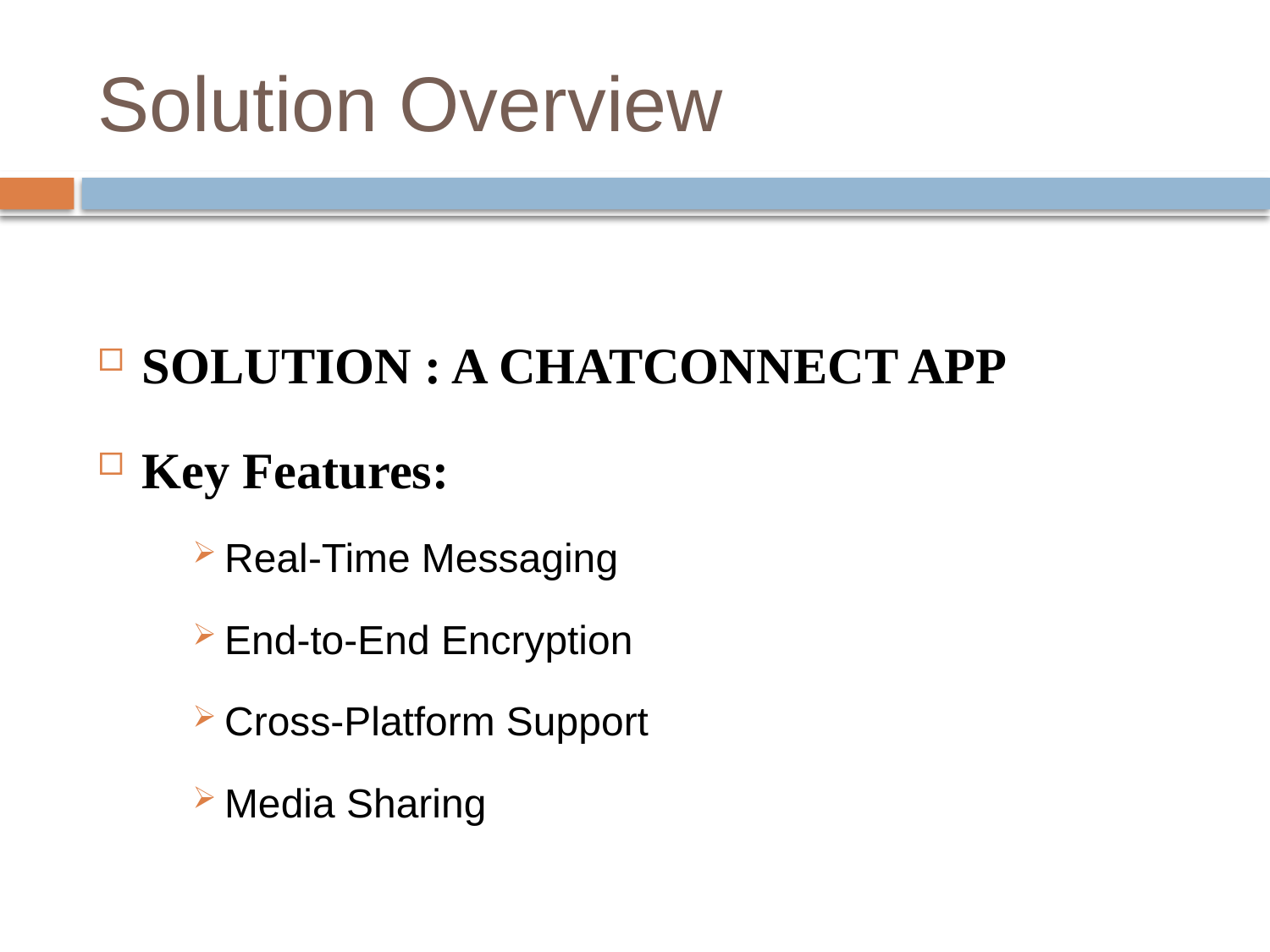

# Solution Overview

SOLUTION : A CHATCONNECT APP
Key Features:
Real-Time Messaging
End-to-End Encryption
Cross-Platform Support
Media Sharing